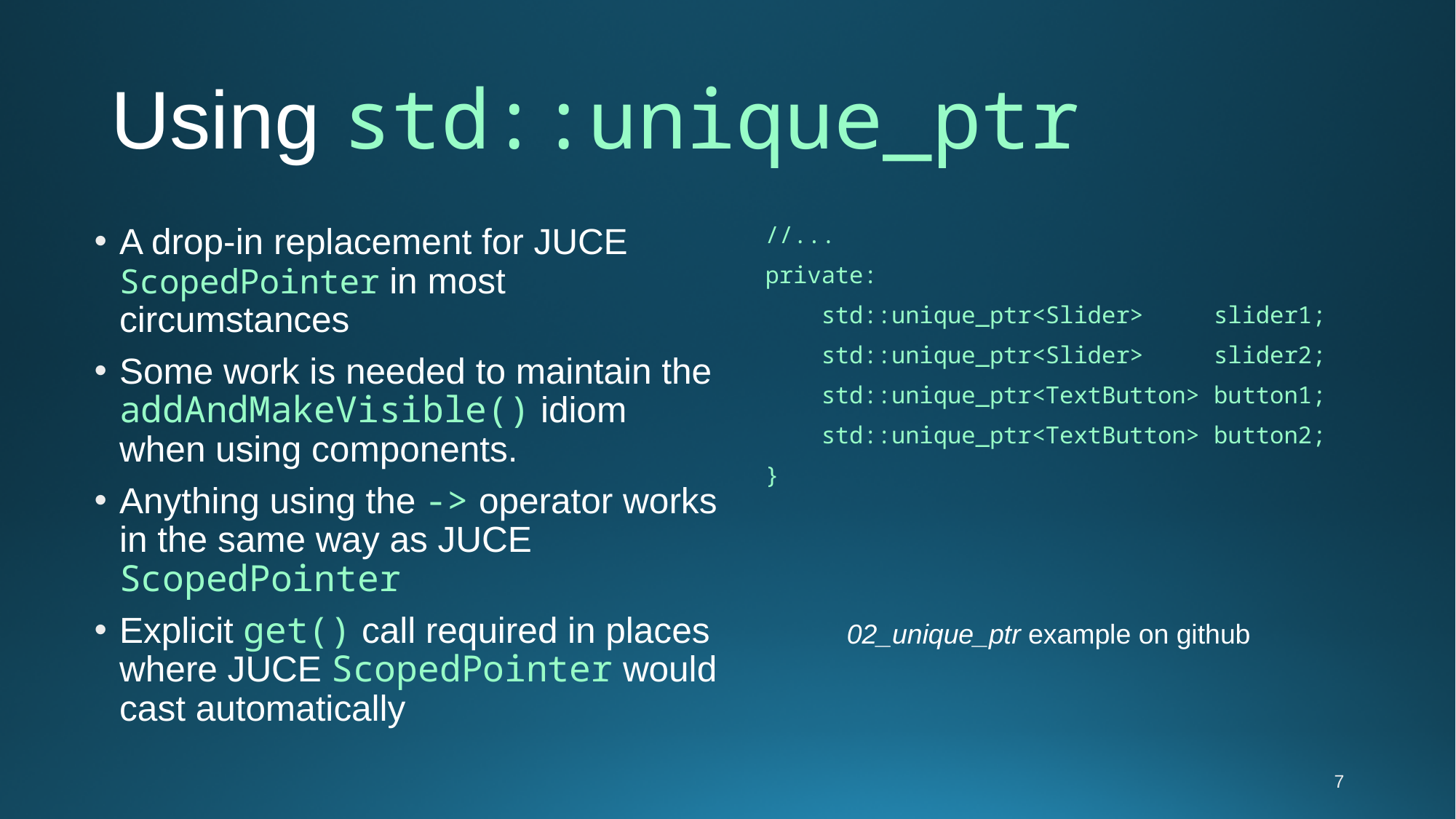

# Using std::unique_ptr
A drop-in replacement for JUCE ScopedPointer in most circumstances
Some work is needed to maintain the addAndMakeVisible() idiom when using components.
Anything using the -> operator works in the same way as JUCE ScopedPointer
Explicit get() call required in places where JUCE ScopedPointer would cast automatically

//...
private:
    std::unique_ptr<Slider>     slider1;
    std::unique_ptr<Slider>     slider2;
    std::unique_ptr<TextButton> button1;
    std::unique_ptr<TextButton> button2;
}
02_unique_ptr example on github
7